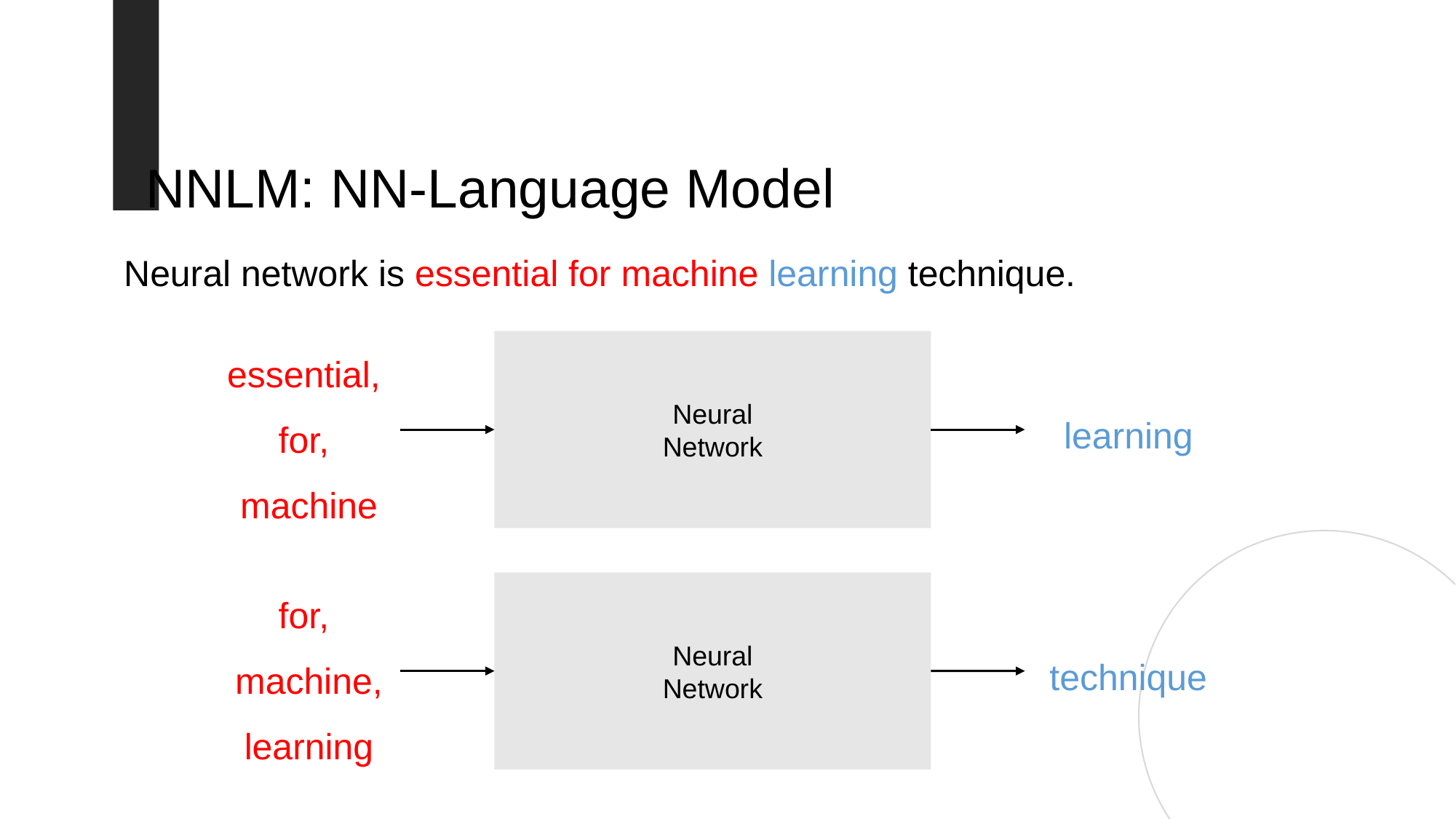

NNLM: NN-Language Model
Neural network is essential for machine learning technique.
essential,
for,
machine
Neural
Network
learning
for,
machine,
learning
Neural
Network
technique